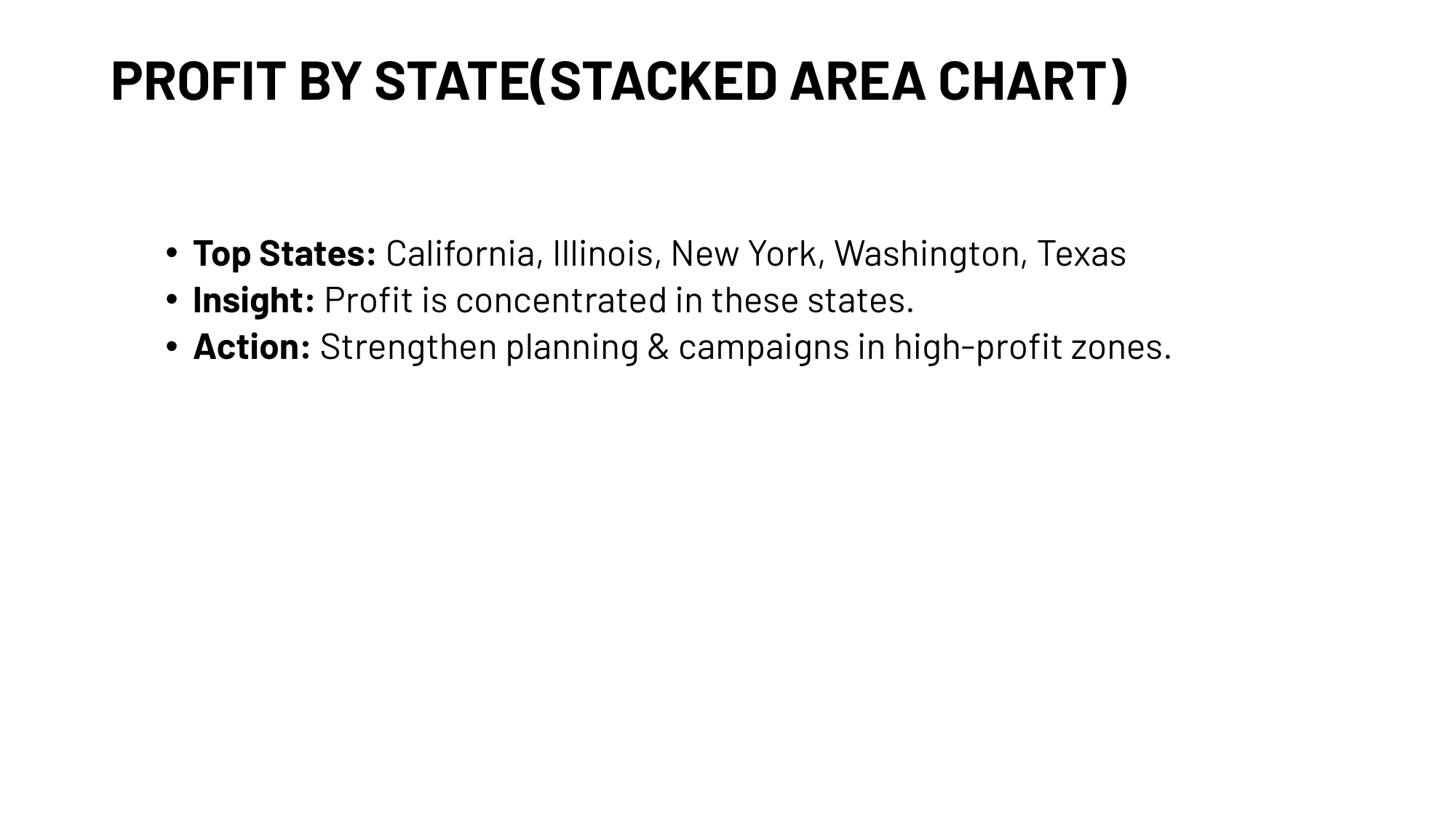

# PROFIT BY STATE(STACKED AREA CHART)
Top States: California, Illinois, New York, Washington, Texas
Insight: Profit is concentrated in these states.
Action: Strengthen planning & campaigns in high-profit zones.